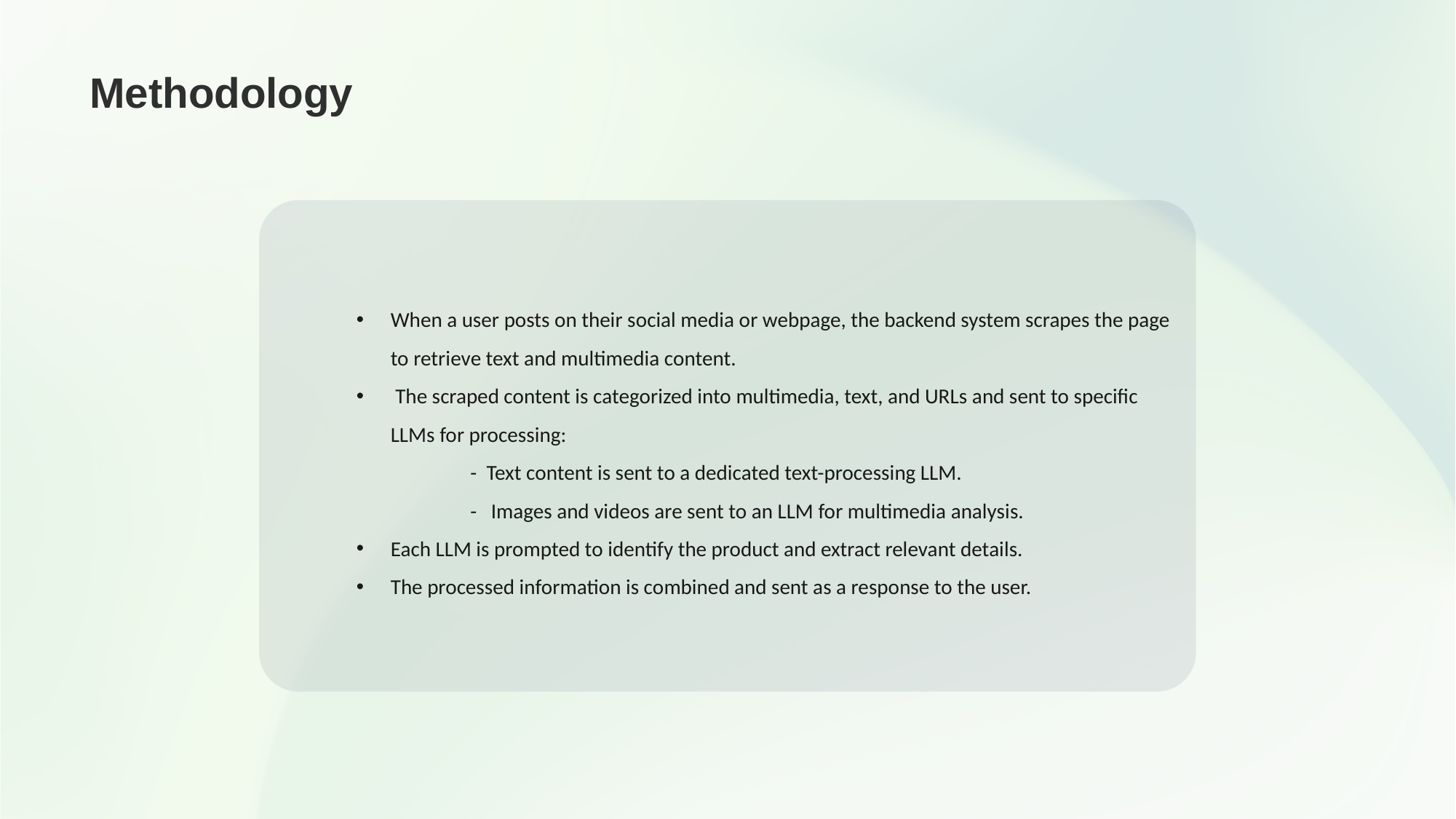

# Methodology

When a user posts on their social media or webpage, the backend system scrapes the page to retrieve text and multimedia content.
 The scraped content is categorized into multimedia, text, and URLs and sent to specific LLMs for processing:
	 -  Text content is sent to a dedicated text-processing LLM.
	 -   Images and videos are sent to an LLM for multimedia analysis.
Each LLM is prompted to identify the product and extract relevant details.
The processed information is combined and sent as a response to the user.